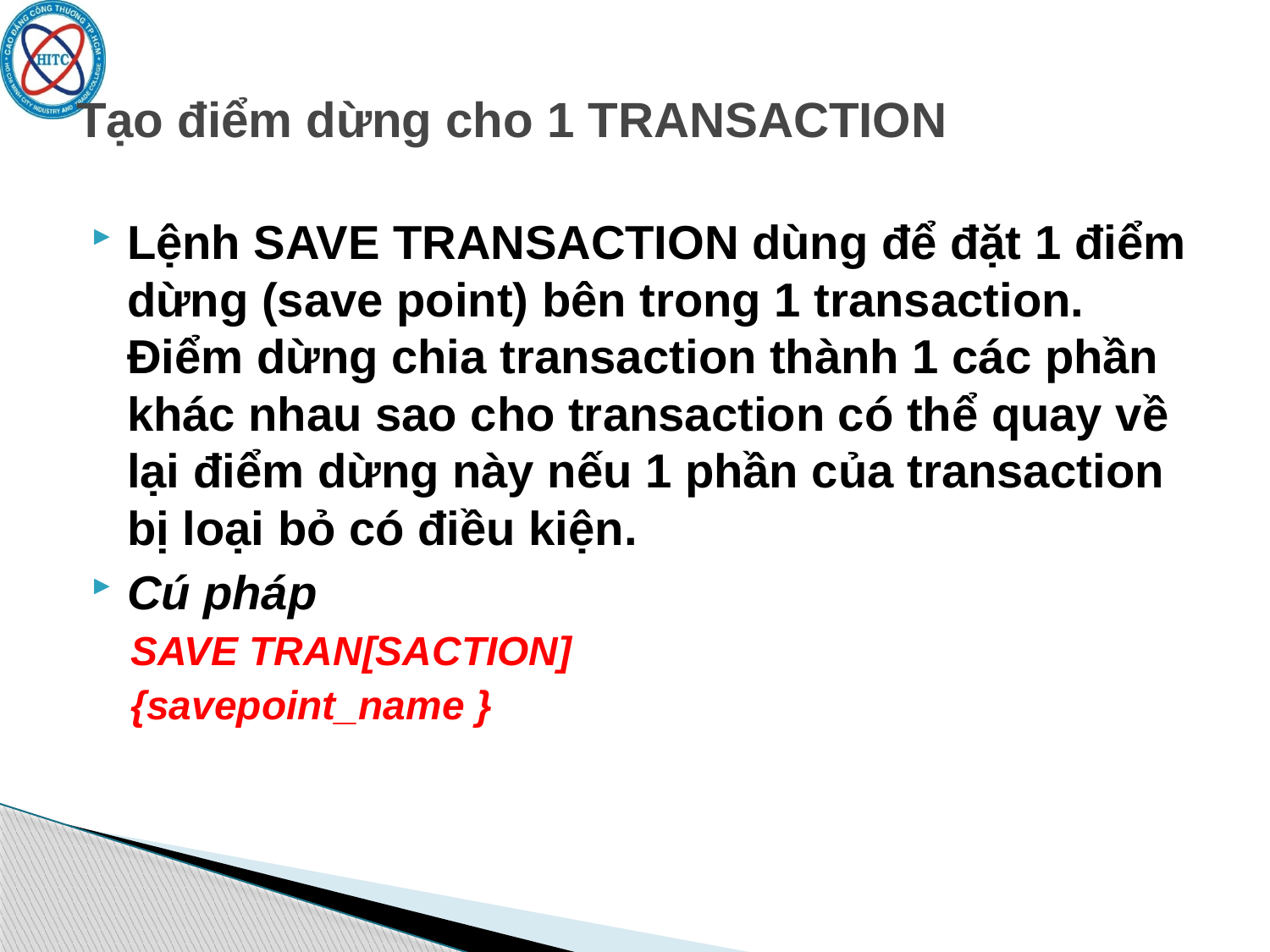

# Tạo điểm dừng cho 1 TRANSACTION
Lệnh SAVE TRANSACTION dùng để đặt 1 điểm dừng (save point) bên trong 1 transaction. Điểm dừng chia transaction thành 1 các phần khác nhau sao cho transaction có thể quay về lại điểm dừng này nếu 1 phần của transaction bị loại bỏ có điều kiện.
Cú pháp
SAVE TRAN[SACTION]
{savepoint_name }